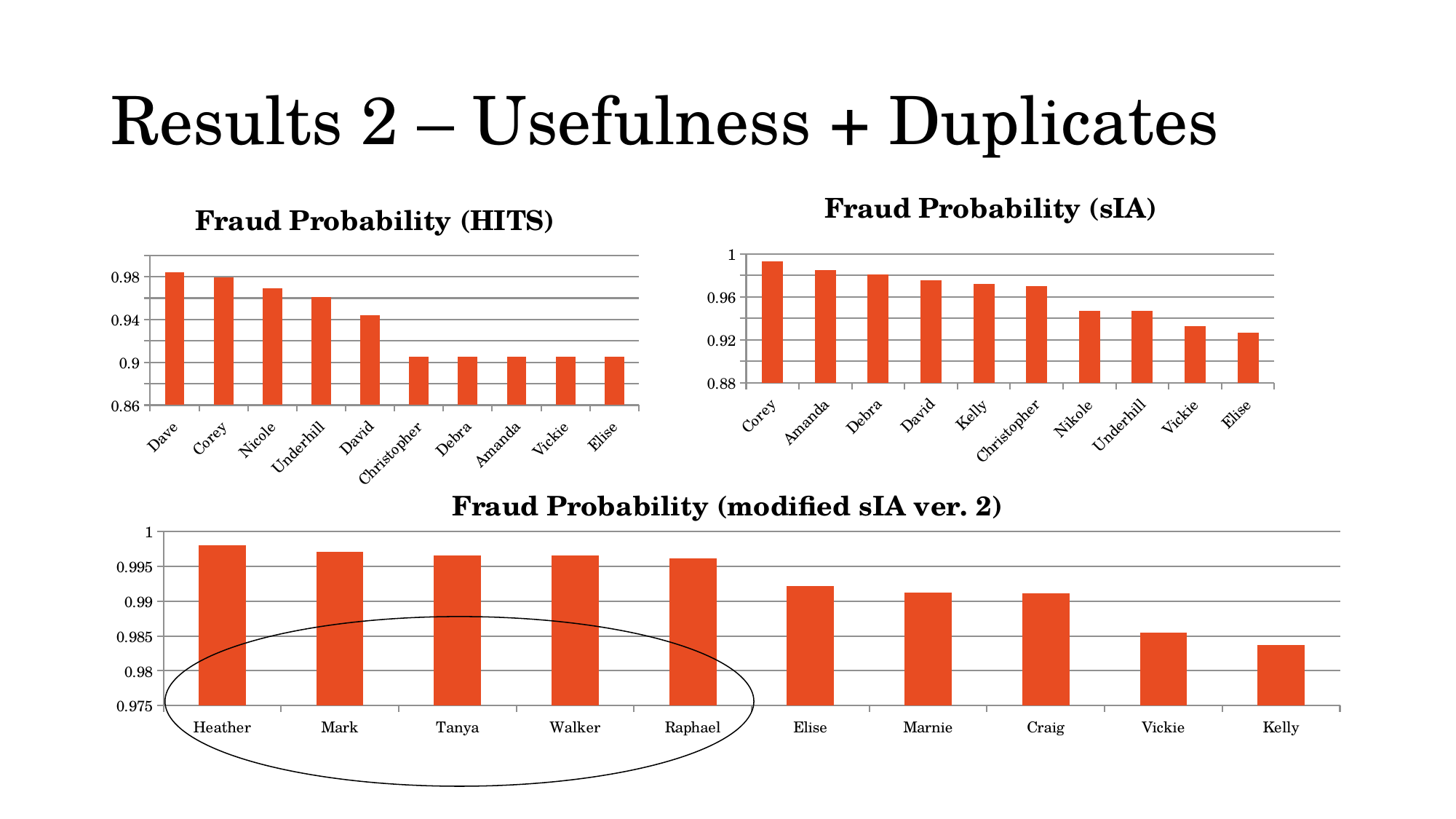

# Results 2 – Usefulness + Duplicates

### Chart:

| Category |  |
|---|---|
| Corey | 0.99286 |
| Amanda | 0.984893 |
| Debra | 0.9809639999999994 |
| David | 0.975546 |
| Kelly | 0.972085 |
| Christopher | 0.969786 |
| Nikole | 0.946638 |
| Underhill | 0.9466369999999996 |
| Vickie | 0.932964 |
| Elise | 0.9267750000000003 |

### Chart:

| Category |  |
|---|---|
| Dave | 0.9843299999999997 |
| Corey | 0.9796950000000005 |
| Nicole | 0.9692410000000004 |
| Underhill | 0.961135 |
| David | 0.94433 |
| Christopher | 0.9051479999999996 |
| Debra | 0.9051479999999996 |
| Amanda | 0.9051479999999996 |
| Vickie | 0.9051479999999996 |
| Elise | 0.9051479999999996 |

### Chart:

| Category |  |
|---|---|
| Heather | 0.9980229999999997 |
| Mark | 0.997029 |
| Tanya | 0.9965239999999994 |
| Walker | 0.9965189999999995 |
| Raphael | 0.9961319999999997 |
| Elise | 0.9922129999999995 |
| Marnie | 0.9912379999999994 |
| Craig | 0.9911669999999995 |
| Vickie | 0.9854569999999995 |
| Kelly | 0.98367 |